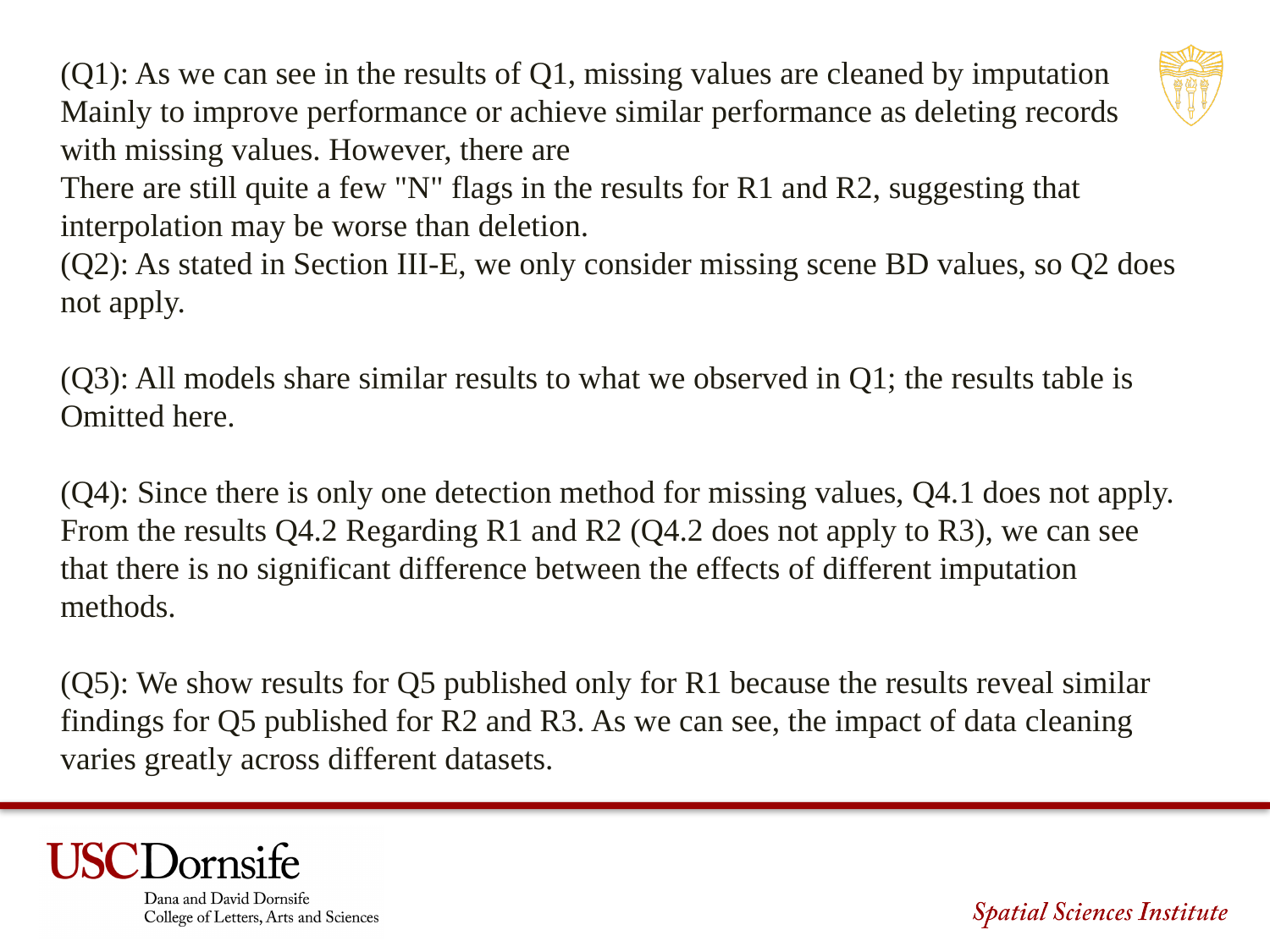

(Q1): As we can see in the results of Q1, missing values are cleaned by imputation
Mainly to improve performance or achieve similar performance as deleting records with missing values. However, there are
There are still quite a few "N" flags in the results for R1 and R2, suggesting that interpolation may be worse than deletion.
(Q2): As stated in Section III-E, we only consider missing scene BD values, so Q2 does not apply.

(Q3): All models share similar results to what we observed in Q1; the results table is
Omitted here.

(Q4): Since there is only one detection method for missing values, Q4.1 does not apply. From the results Q4.2 Regarding R1 and R2 (Q4.2 does not apply to R3), we can see that there is no significant difference between the effects of different imputation methods.

(Q5): We show results for Q5 published only for R1 because the results reveal similar findings for Q5 published for R2 and R3. As we can see, the impact of data cleaning varies greatly across different datasets.